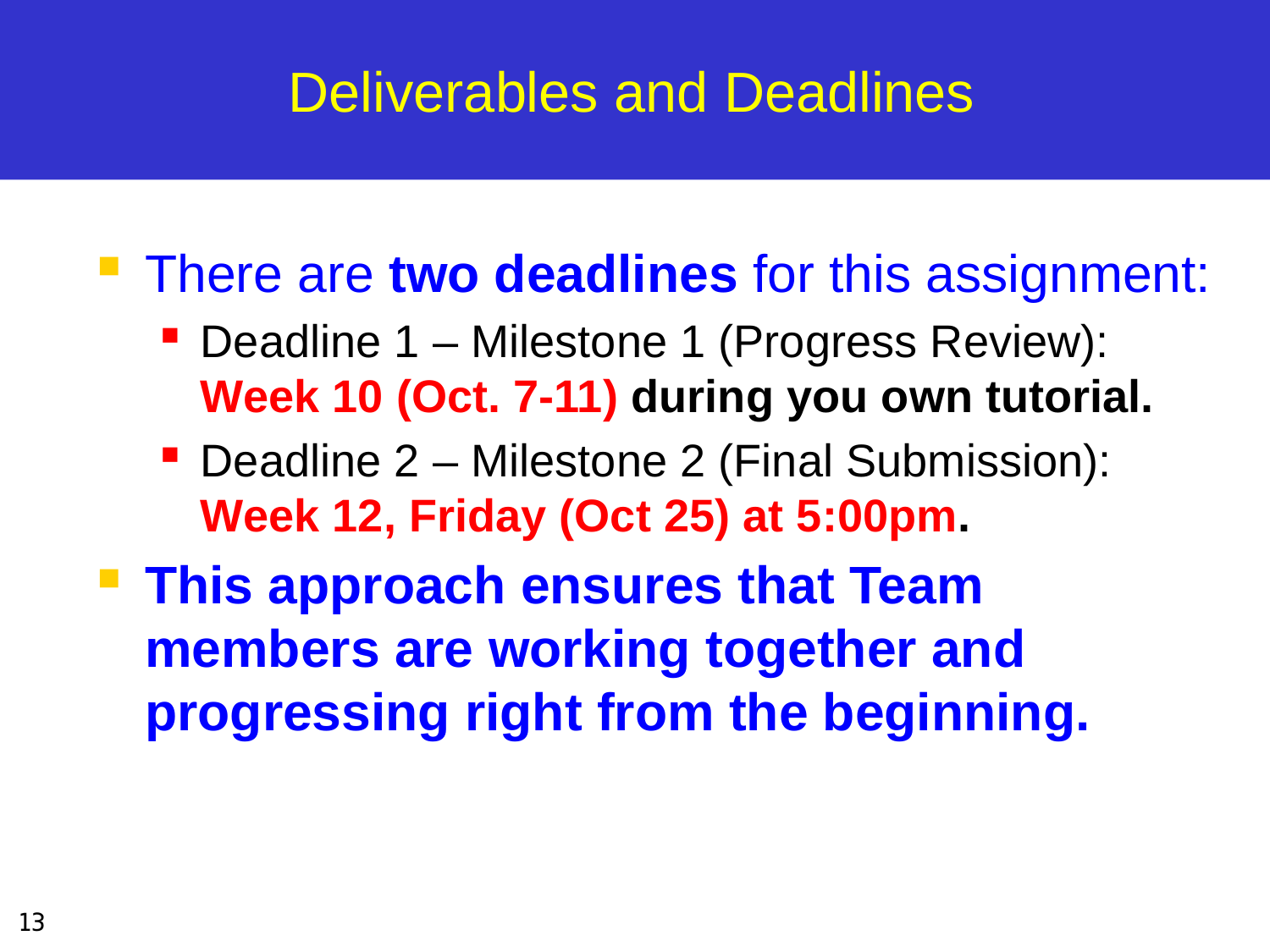

# Deliverables and Deadlines
There are two deadlines for this assignment:
Deadline 1 – Milestone 1 (Progress Review): Week 10 (Oct. 7-11) during you own tutorial.
Deadline 2 – Milestone 2 (Final Submission): Week 12, Friday (Oct 25) at 5:00pm.
This approach ensures that Team members are working together and progressing right from the beginning.